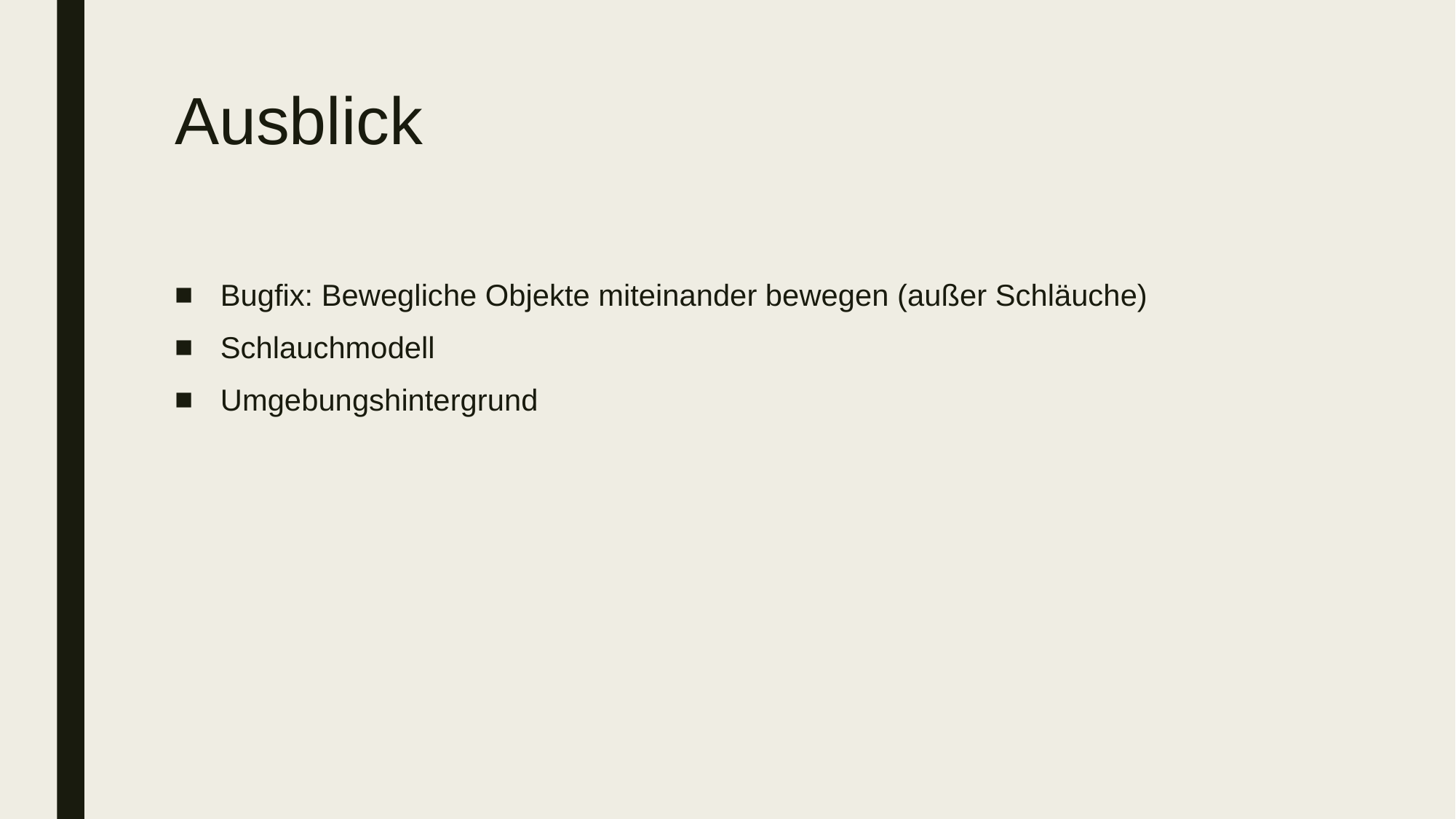

# Ausblick
Bugfix: Bewegliche Objekte miteinander bewegen (außer Schläuche)
Schlauchmodell
Umgebungshintergrund